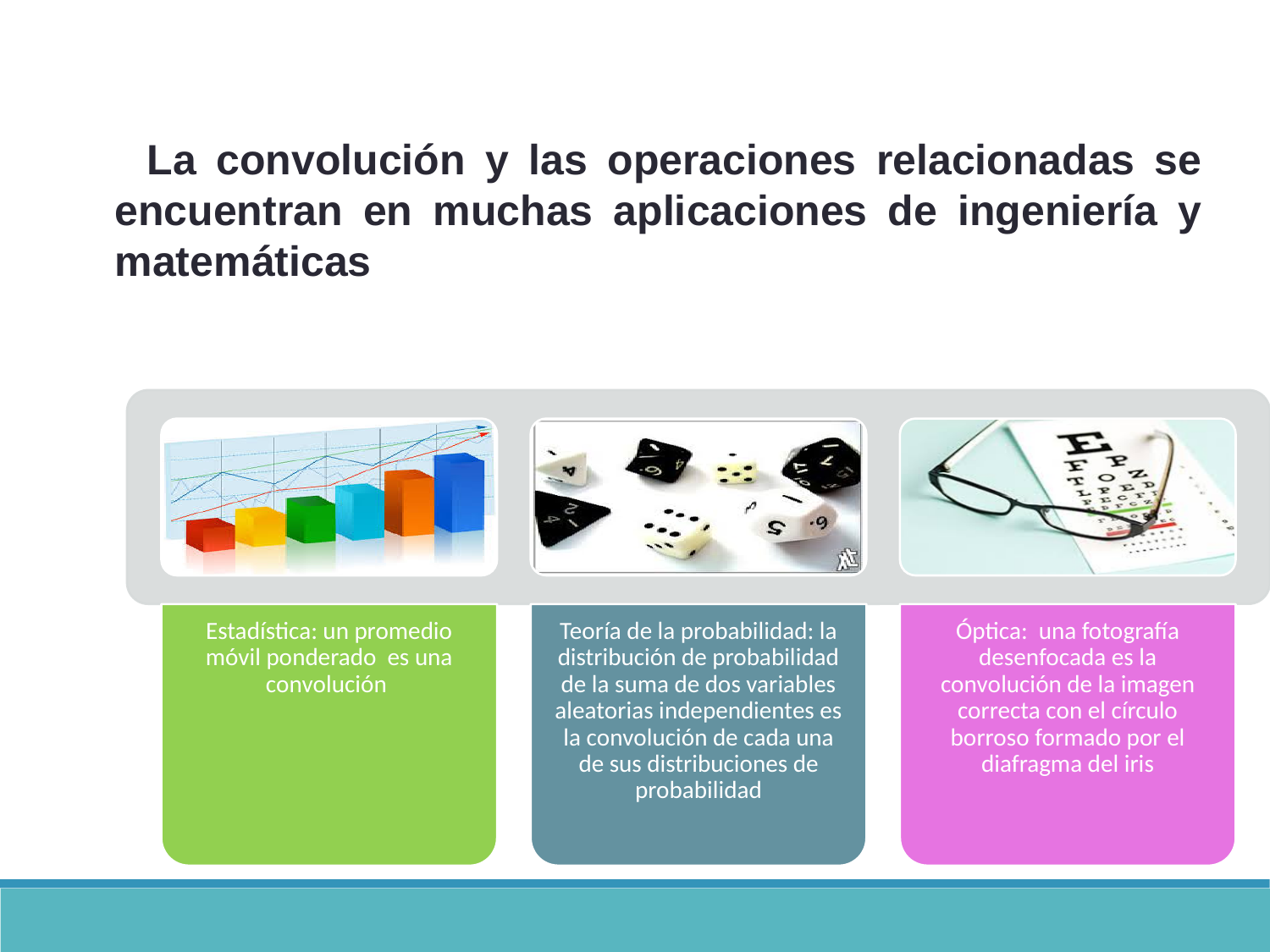

La convolución y las operaciones relacionadas se encuentran en muchas aplicaciones de ingeniería y matemáticas
Estadística: un promedio móvil ponderado  es una convolución
Teoría de la probabilidad: la distribución de probabilidad de la suma de dos variables aleatorias independientes es la convolución de cada una de sus distribuciones de probabilidad
Óptica:  una fotografía desenfocada es la convolución de la imagen correcta con el círculo borroso formado por el diafragma del iris